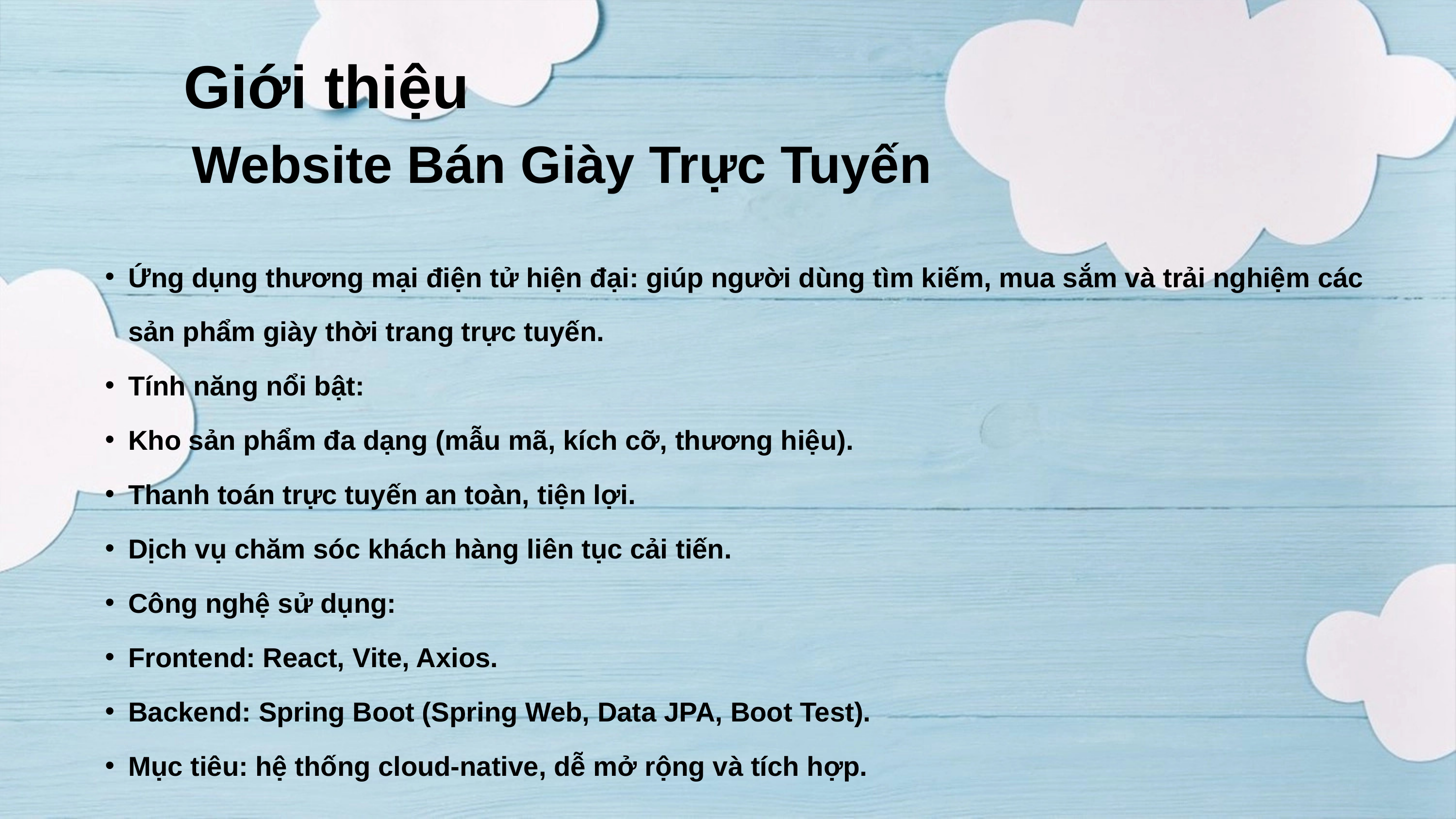

Giới thiệu
Website Bán Giày Trực Tuyến

Ứng dụng thương mại điện tử hiện đại: giúp người dùng tìm kiếm, mua sắm và trải nghiệm các sản phẩm giày thời trang trực tuyến.
Tính năng nổi bật:
Kho sản phẩm đa dạng (mẫu mã, kích cỡ, thương hiệu).
Thanh toán trực tuyến an toàn, tiện lợi.
Dịch vụ chăm sóc khách hàng liên tục cải tiến.
Công nghệ sử dụng:
Frontend: React, Vite, Axios.
Backend: Spring Boot (Spring Web, Data JPA, Boot Test).
Mục tiêu: hệ thống cloud-native, dễ mở rộng và tích hợp.